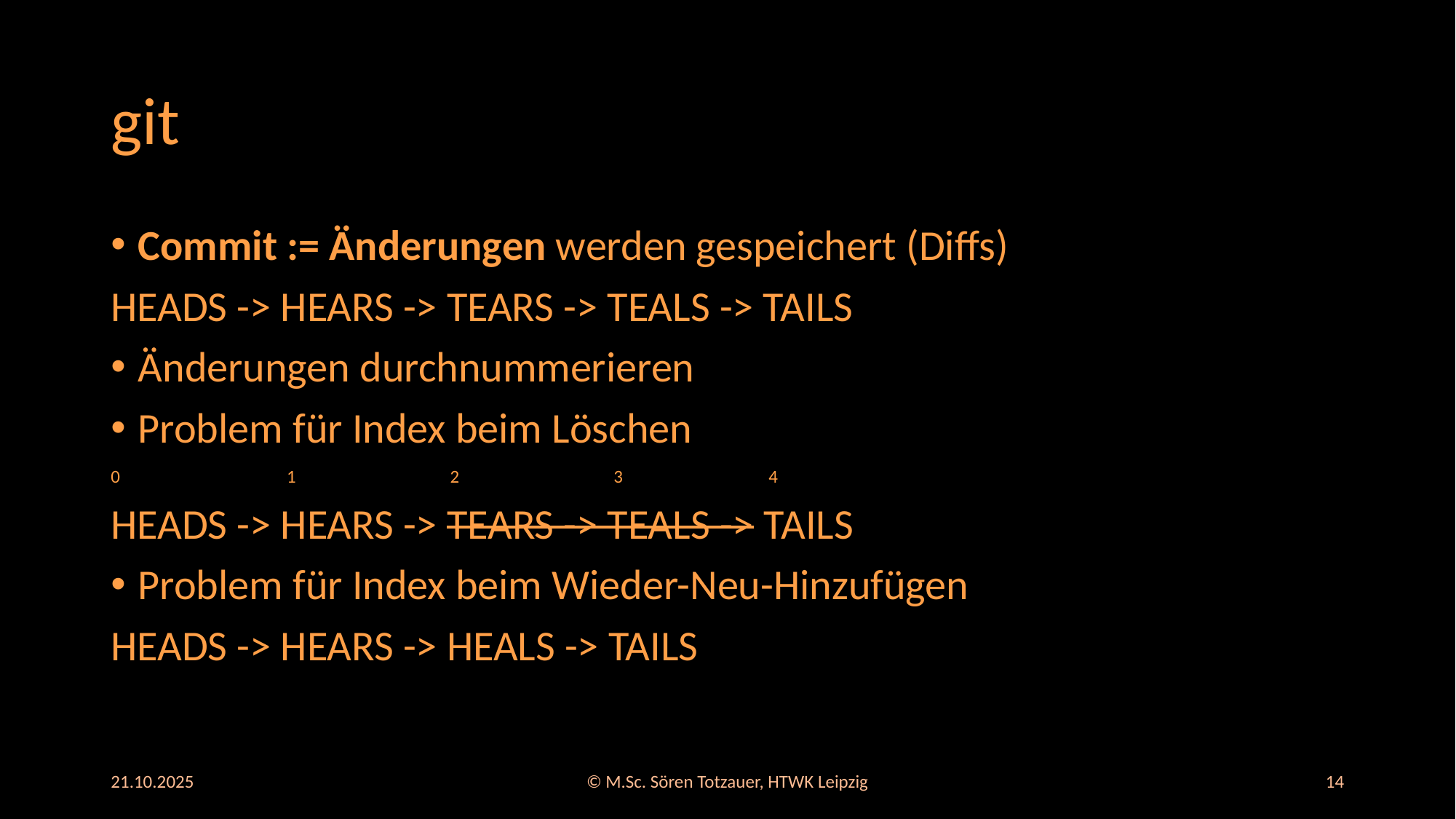

# git
Commit := Änderungen werden gespeichert (Diffs)
HEADS -> HEARS -> TEARS -> TEALS -> TAILS
Änderungen durchnummerieren
Problem für Index beim Löschen
0                                        1                                     2                                     3                                   4
HEADS -> HEARS -> TEARS -> TEALS -> TAILS
Problem für Index beim Wieder-Neu-Hinzufügen
HEADS -> HEARS -> HEALS -> TAILS
21.10.2025
© M.Sc. Sören Totzauer, HTWK Leipzig
14